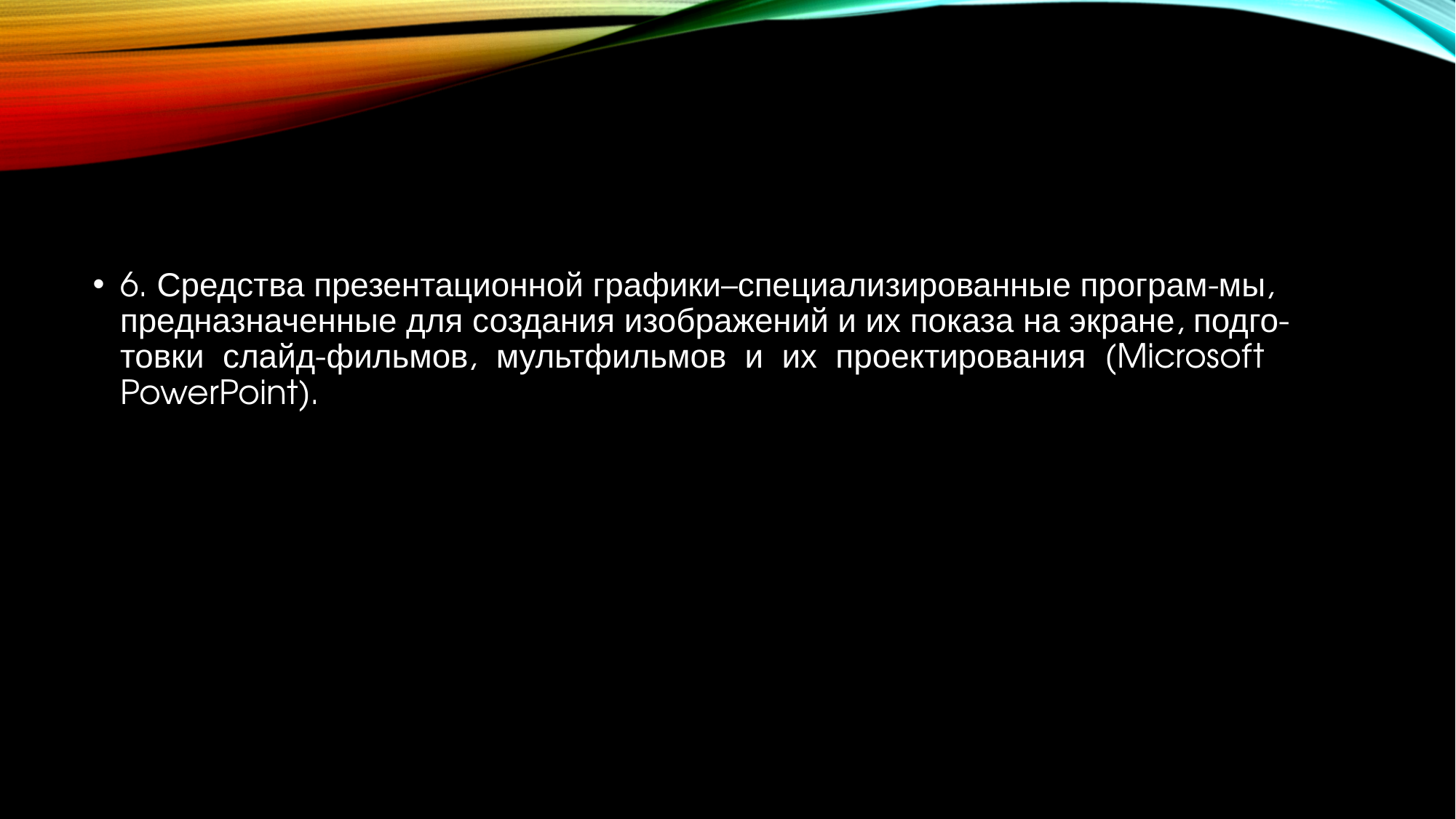

#
6. Средства презентационной графики–специализированные програм-мы, предназначенные для создания изображений и их показа на экране, подго-товки  слайд-фильмов,  мультфильмов  и  их  проектирования  (Microsoft PowerPoint).